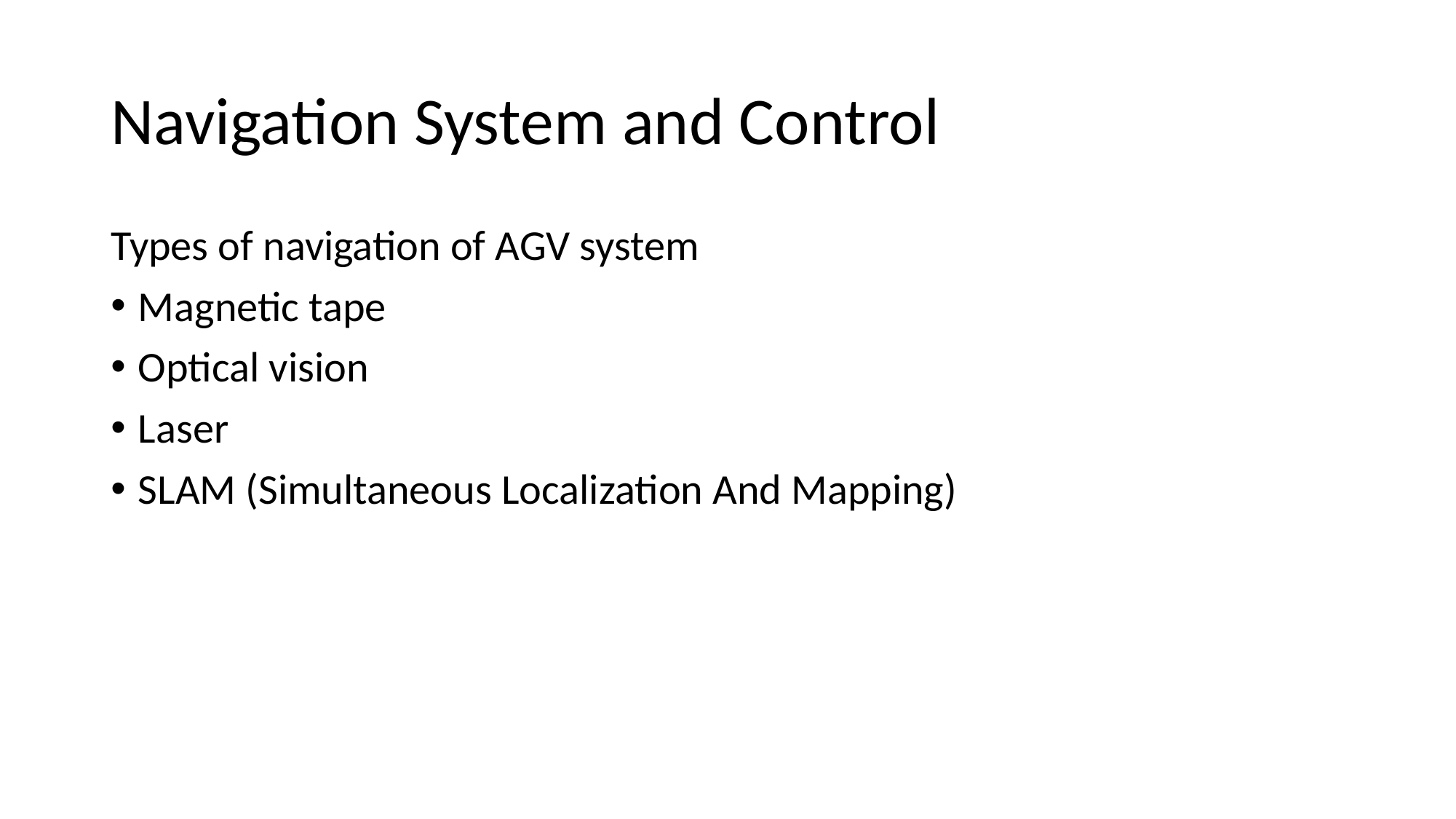

# Navigation System and Control
Types of navigation of AGV system
Magnetic tape
Optical vision
Laser
SLAM (Simultaneous Localization And Mapping)